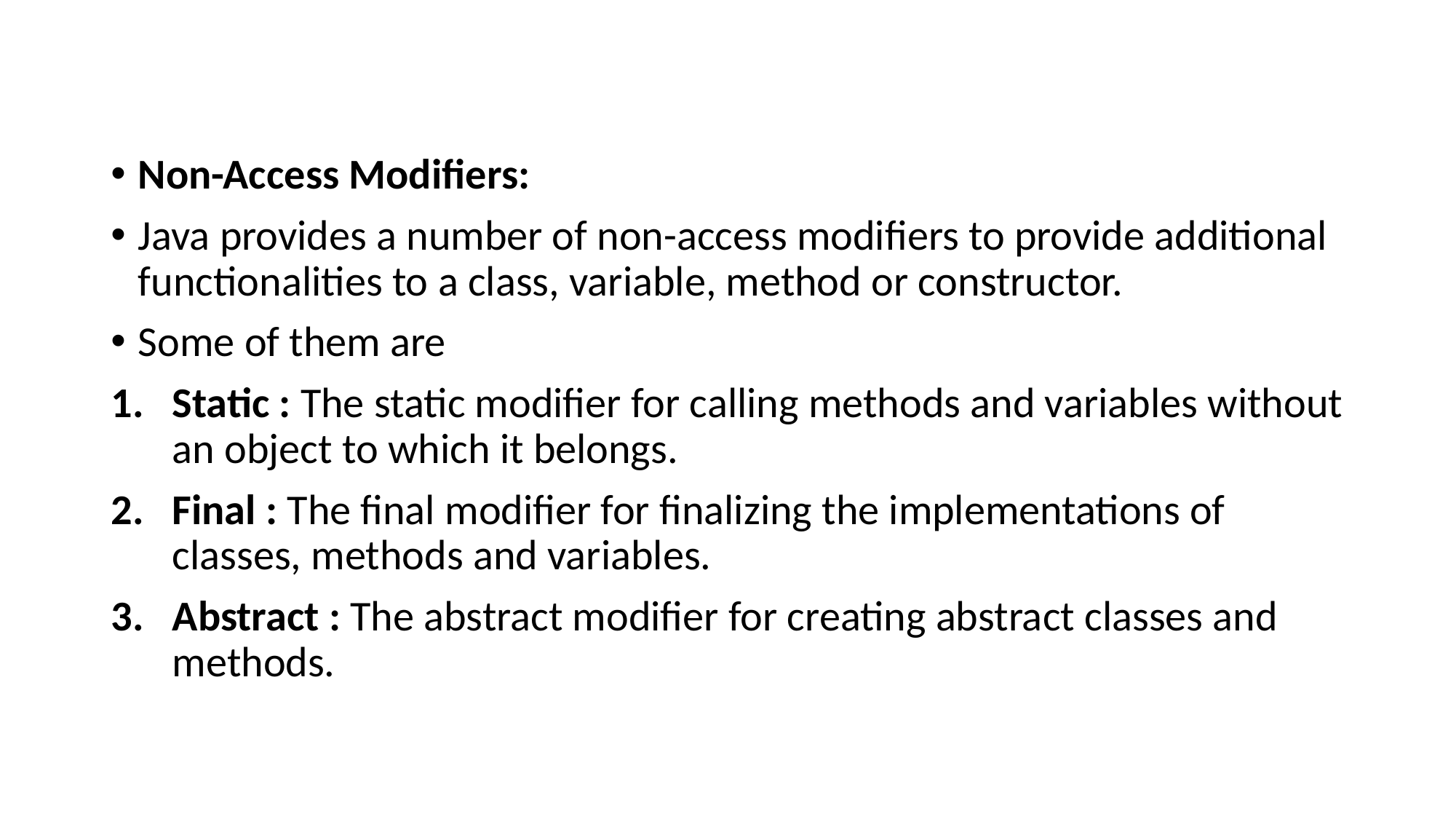

Non-Access Modifiers:
Java provides a number of non-access modifiers to provide additional functionalities to a class, variable, method or constructor.
Some of them are
Static : The static modifier for calling methods and variables without an object to which it belongs.
Final : The final modifier for finalizing the implementations of classes, methods and variables.
Abstract : The abstract modifier for creating abstract classes and methods.